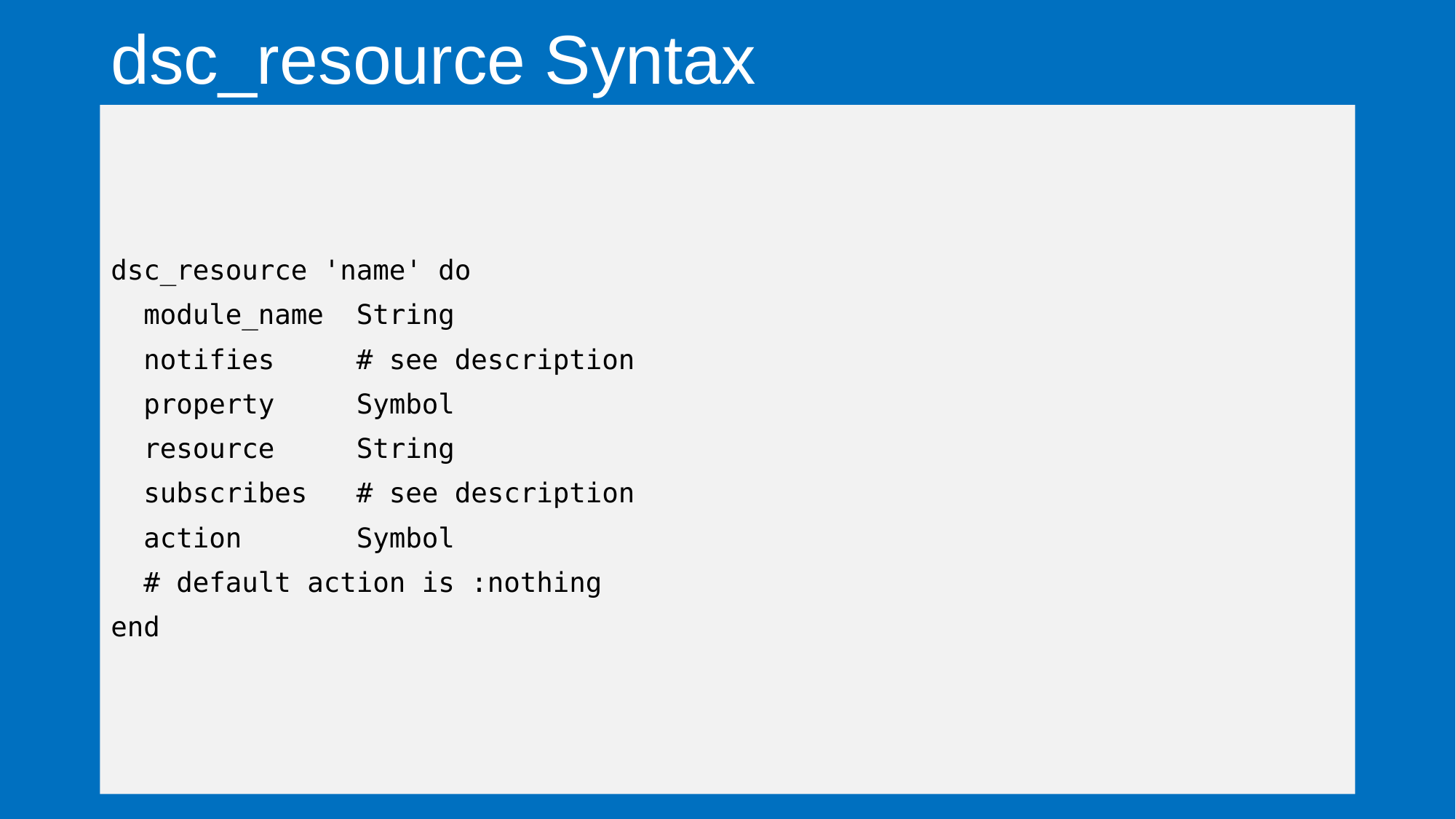

# dsc_resource Syntax
dsc_resource 'name' do
  module_name  String
  notifies     # see description
  property     Symbol
  resource     String
  subscribes   # see description
  action       Symbol
  # default action is :nothing
end